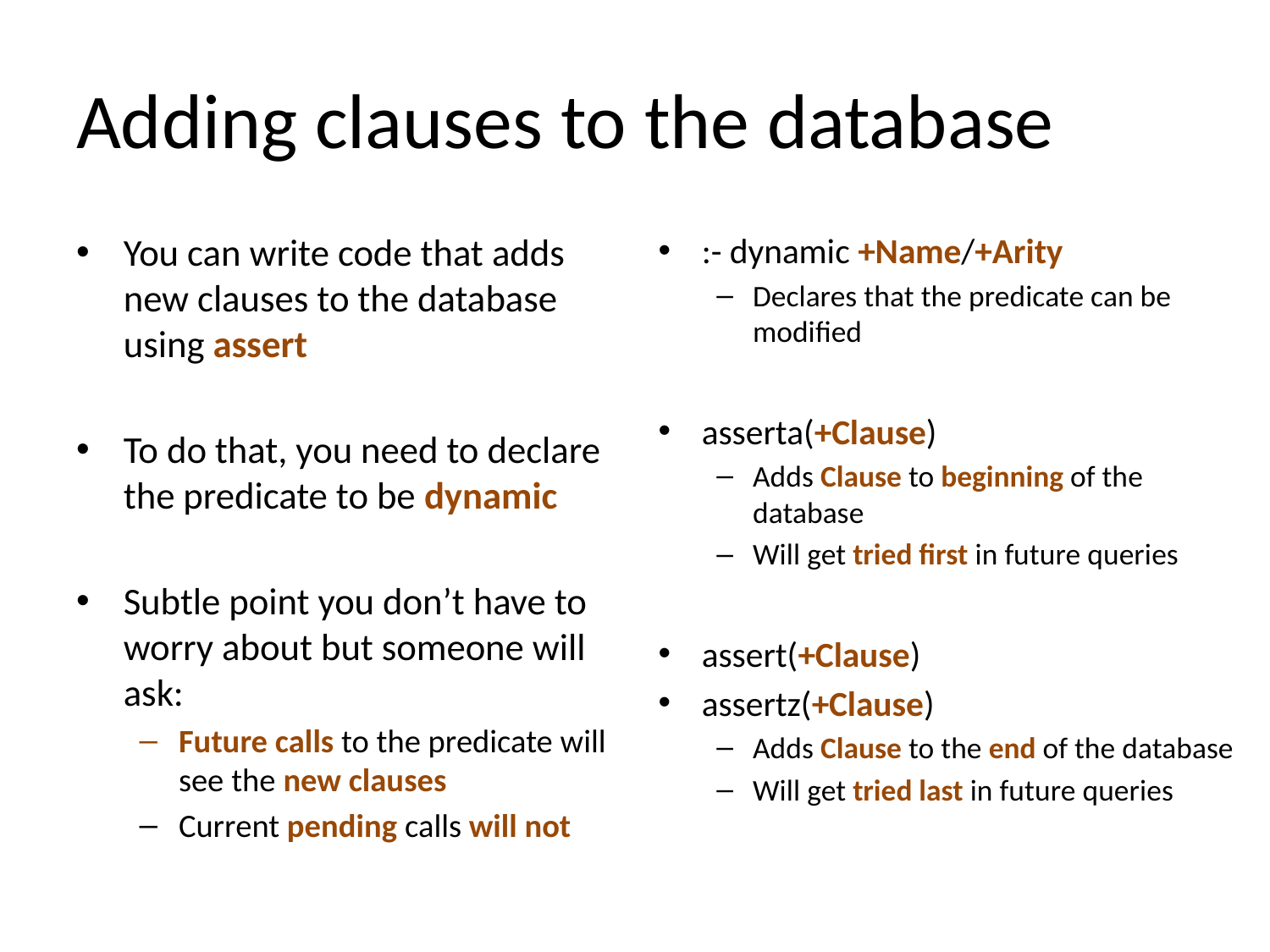

# Adding clauses to the database
You can write code that adds new clauses to the database using assert

To do that, you need to declare the predicate to be dynamic

Subtle point you don’t have to worry about but someone will ask:
Future calls to the predicate will see the new clauses
Current pending calls will not
:- dynamic +Name/+Arity
Declares that the predicate can be modified

asserta(+Clause)
Adds Clause to beginning of the database
Will get tried first in future queries

assert(+Clause)
assertz(+Clause)
Adds Clause to the end of the database
Will get tried last in future queries